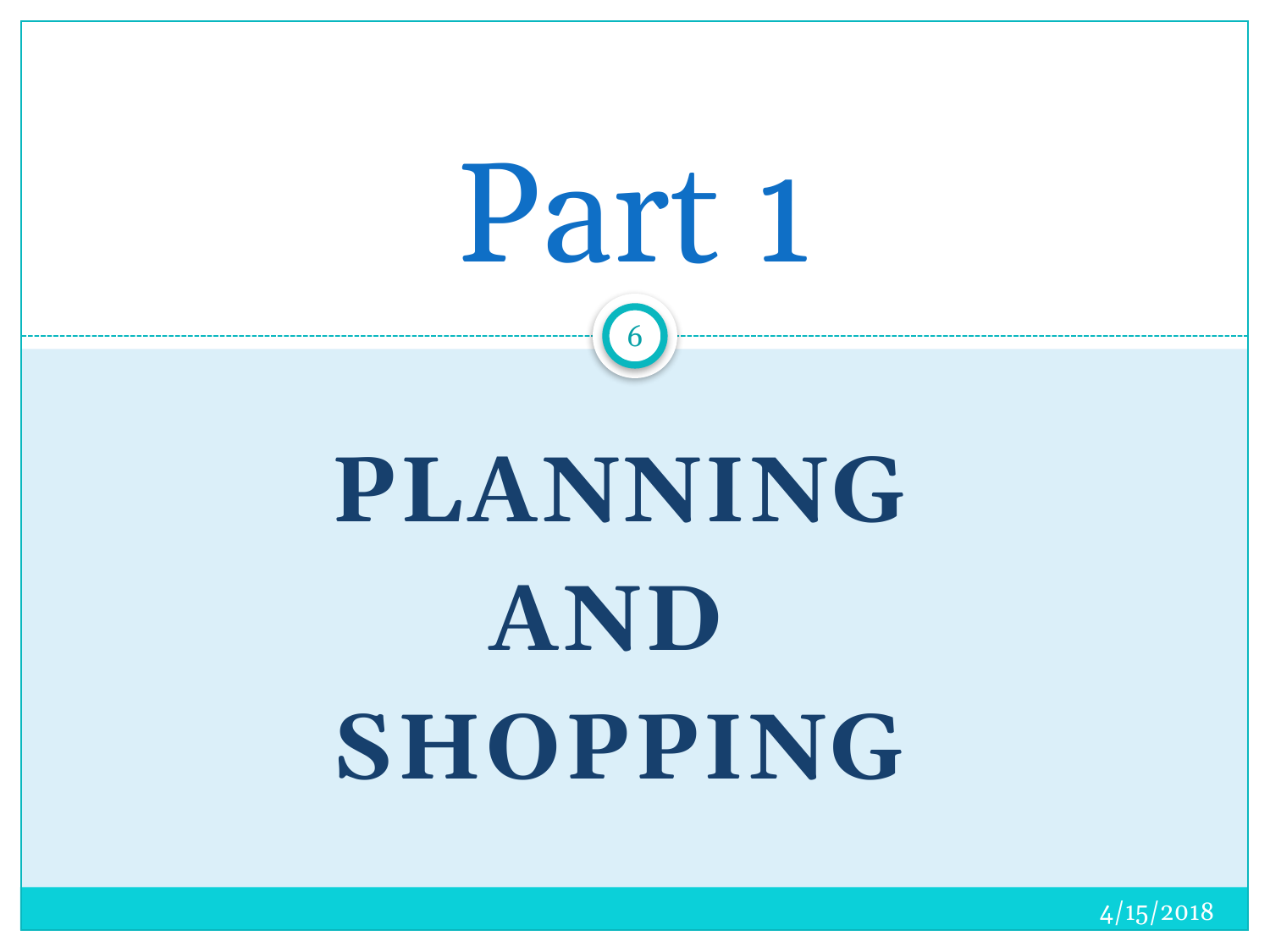

# Part 1
6
Planning
And
Shopping
4/15/2018